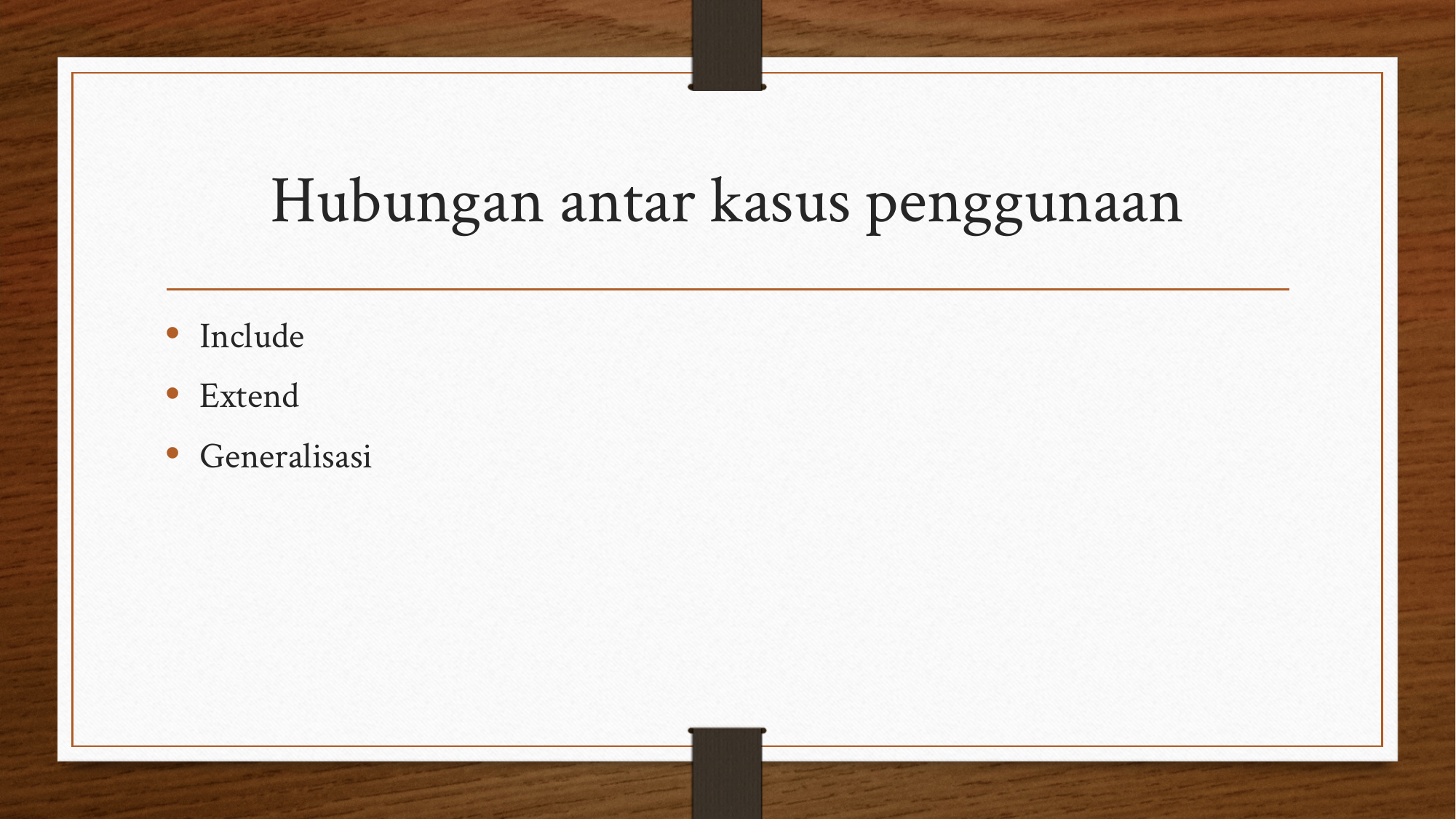

# Hubungan antar kasus penggunaan
Include
Extend
Generalisasi